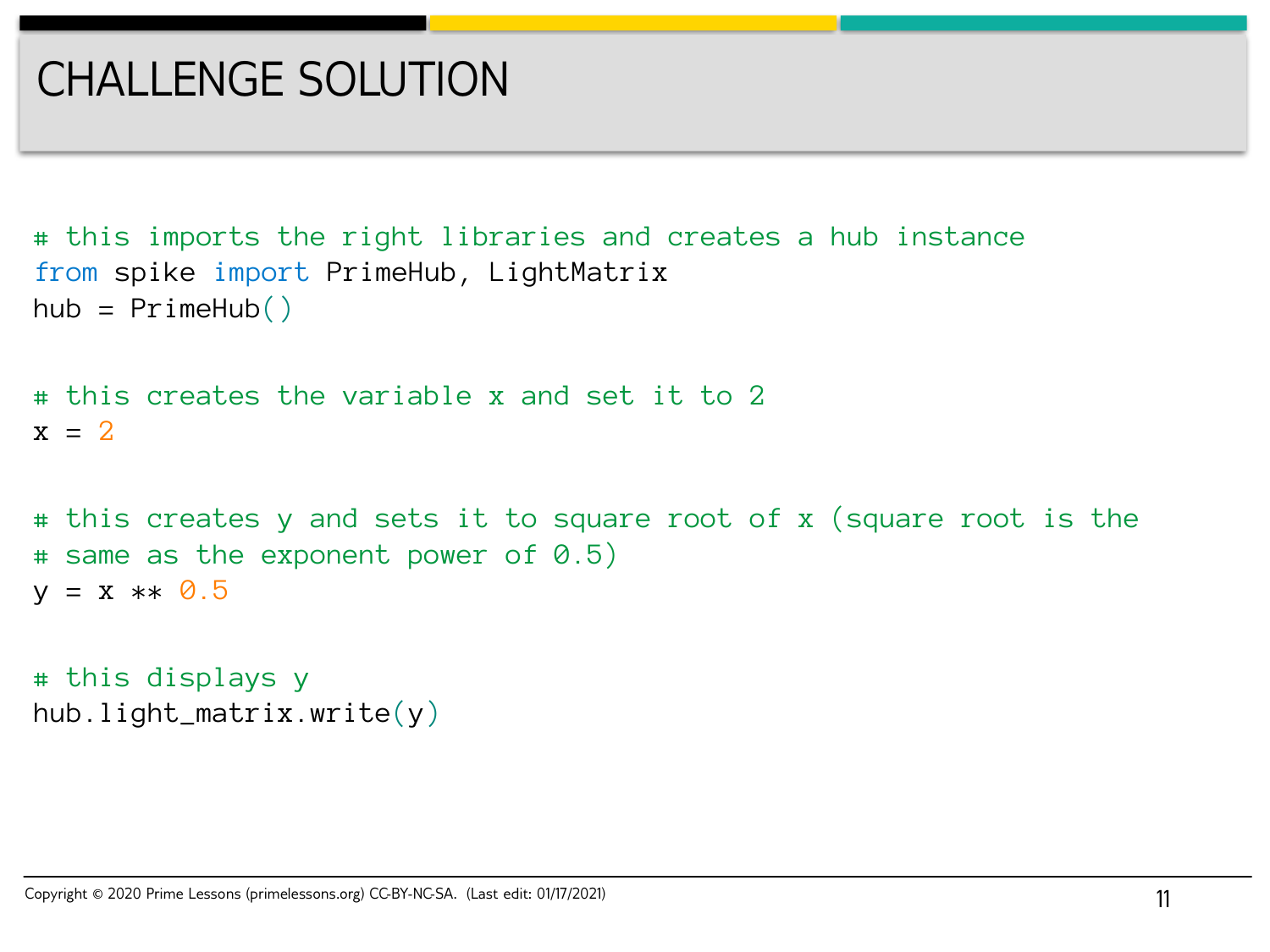

# Challenge Solution

# this imports the right libraries and creates a hub instance
from spike import PrimeHub, LightMatrix
hub = PrimeHub()
# this creates the variable x and set it to 2
x = 2
# this creates y and sets it to square root of x (square root is the
# same as the exponent power of 0.5)
y = x ** 0.5
# this displays y
hub.light_matrix.write(y)

11
Copyright © 2020 Prime Lessons (primelessons.org) CC-BY-NC-SA.  (Last edit: 01/17/2021)